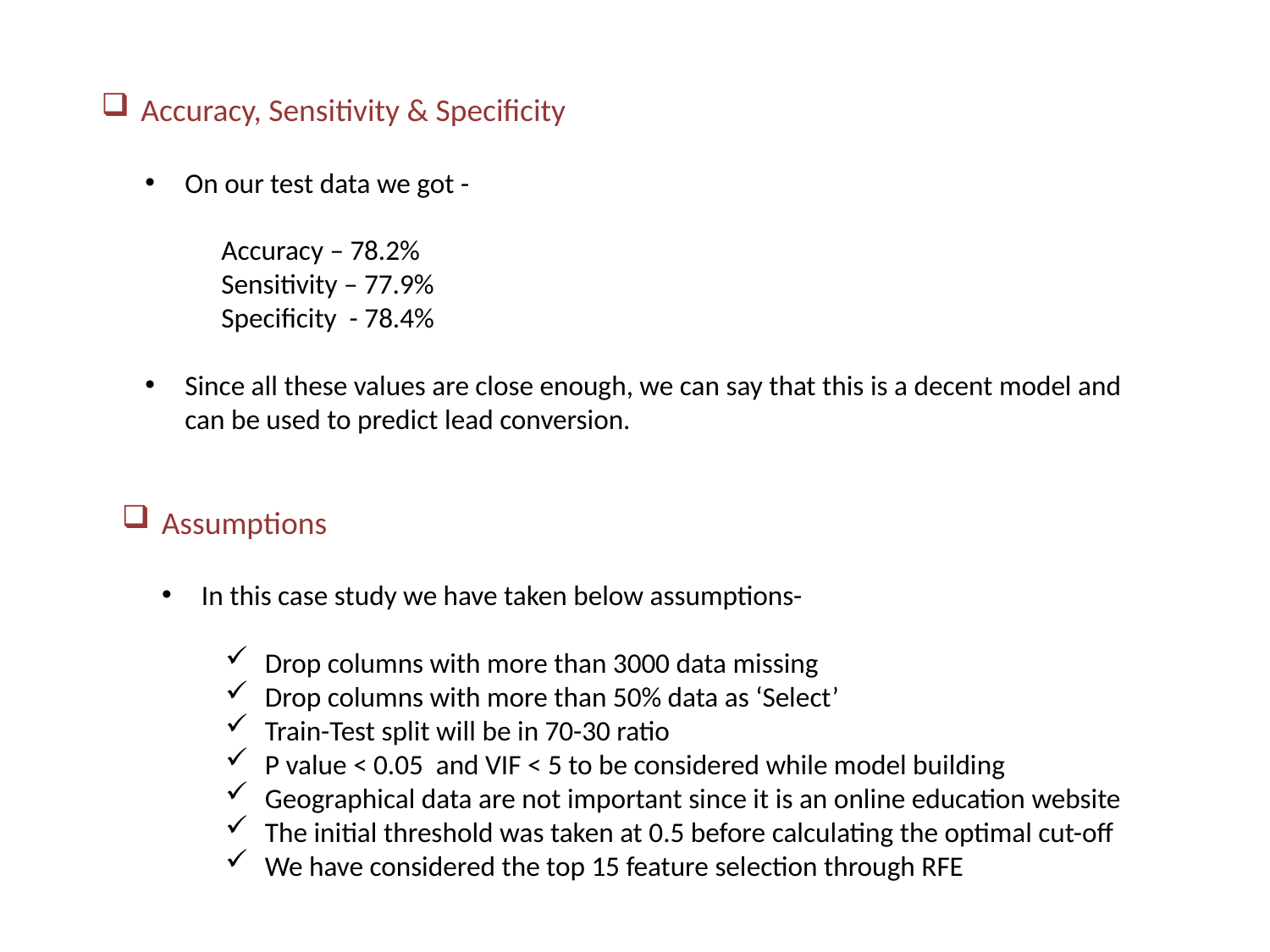

Accuracy, Sensitivity & Specificity
On our test data we got -

            Accuracy – 78.2%
            Sensitivity – 77.9%
            Specificity  - 78.4%

Since all these values are close enough, we can say that this is a decent model and can be used to predict lead conversion.
Assumptions
In this case study we have taken below assumptions-

Drop columns with more than 3000 data missing
Drop columns with more than 50% data as ‘Select’
Train-Test split will be in 70-30 ratio
P value < 0.05  and VIF < 5 to be considered while model building
Geographical data are not important since it is an online education website
The initial threshold was taken at 0.5 before calculating the optimal cut-off
We have considered the top 15 feature selection through RFE